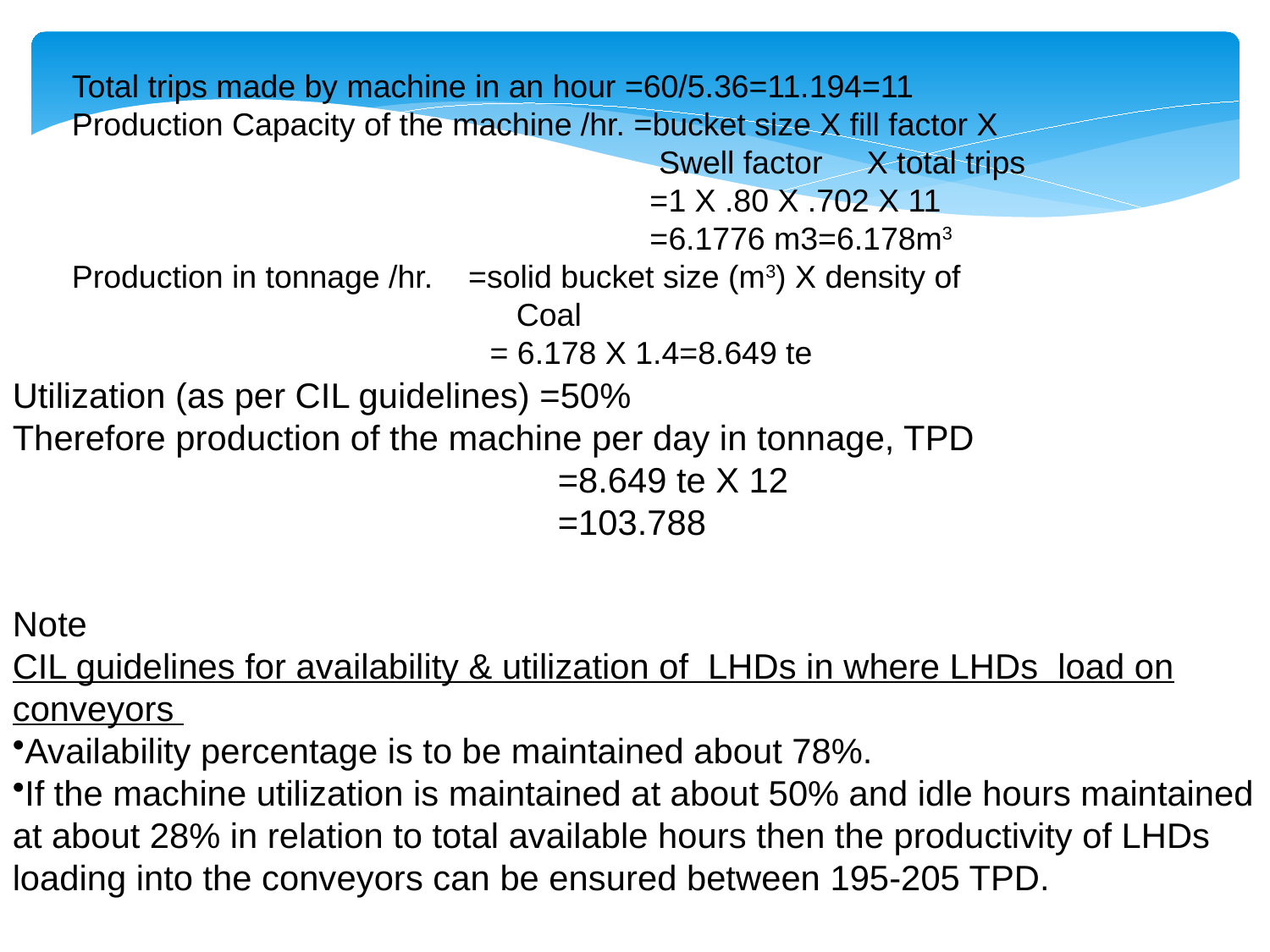

Total trips made by machine in an hour =60/5.36=11.194=11
Production Capacity of the machine /hr. =bucket size X fill factor X
                                                                  Swell factor     X total trips
                                                                 =1 X .80 X .702 X 11
                                                                 =6.1776 m3=6.178m3
Production in tonnage /hr.    =solid bucket size (m3) X density of
                                                  Coal
                                               = 6.178 X 1.4=8.649 te
Utilization (as per CIL guidelines) =50%
Therefore production of the machine per day in tonnage, TPD
                                                        =8.649 te X 12
                                                        =103.788
Note
CIL guidelines for availability & utilization of  LHDs in where LHDs  load on conveyors
Availability percentage is to be maintained about 78%.
If the machine utilization is maintained at about 50% and idle hours maintained at about 28% in relation to total available hours then the productivity of LHDs loading into the conveyors can be ensured between 195-205 TPD.